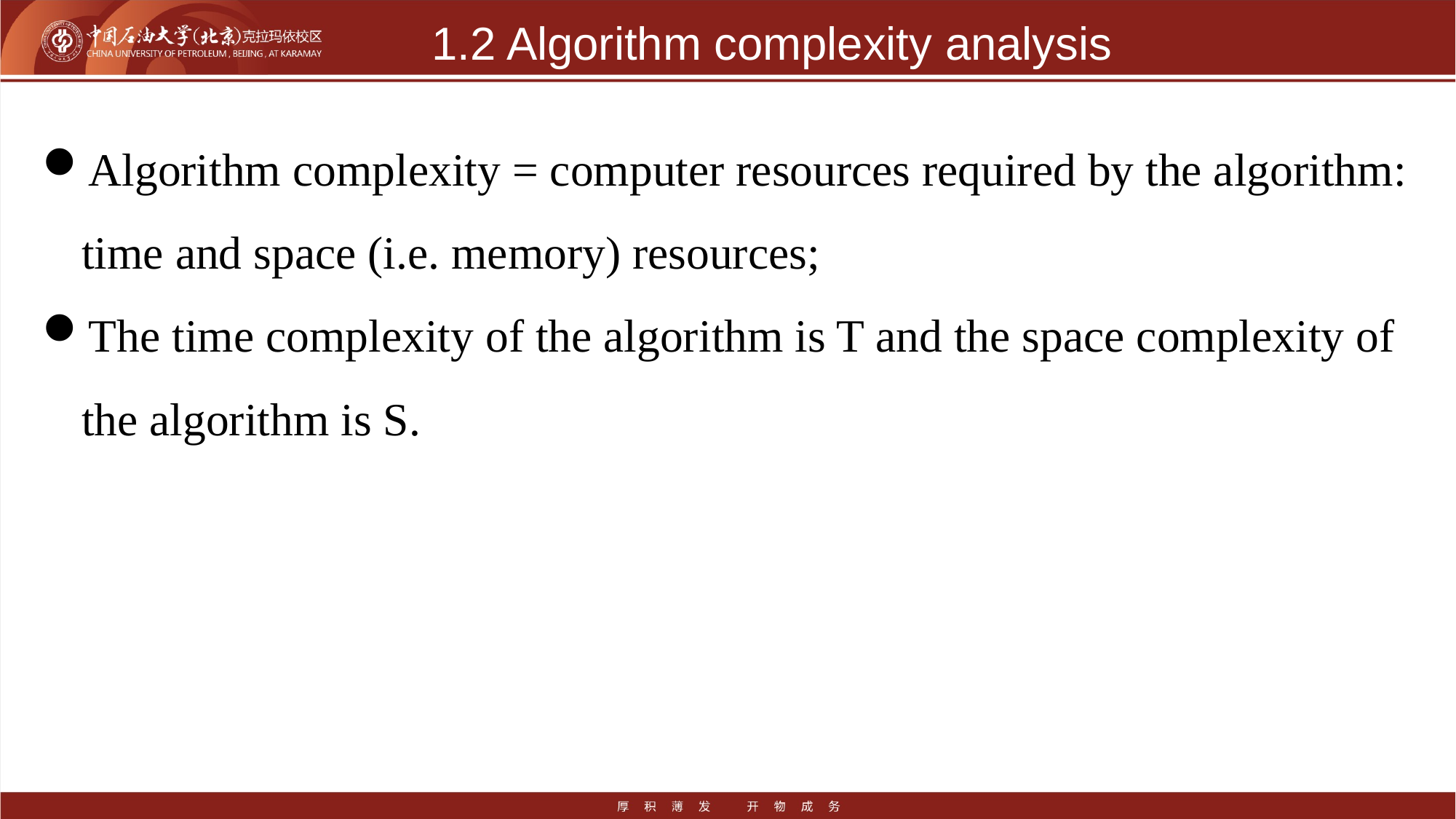

# 1.2 Algorithm complexity analysis
Algorithm complexity = computer resources required by the algorithm: time and space (i.e. memory) resources;
The time complexity of the algorithm is T and the space complexity of the algorithm is S.